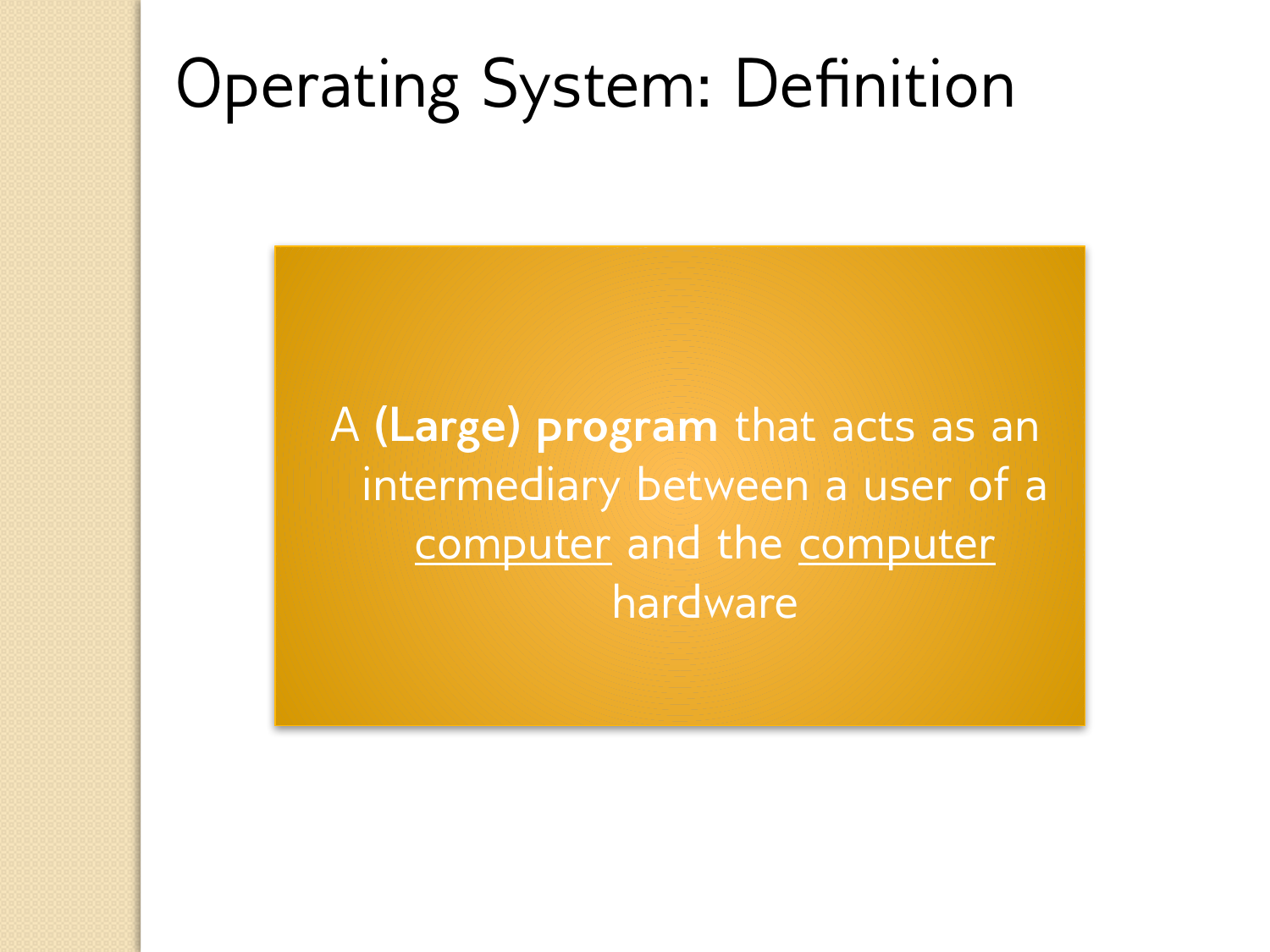

Operating System: Definition

A (Large) program that acts as an intermediary between a user of a computer and the computer hardware